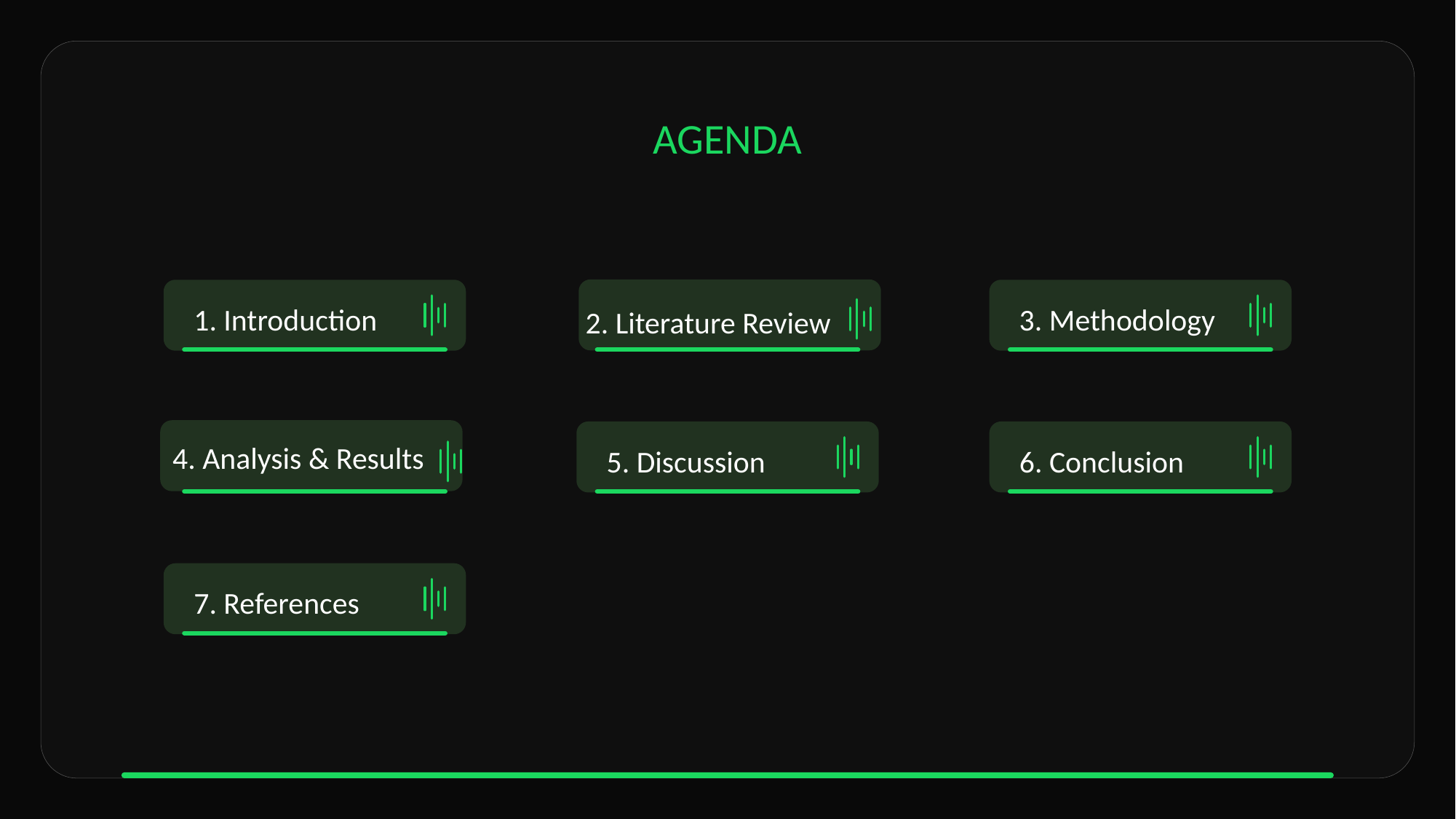

AGENDA

1. Introduction
3. Methodology

2. Literature Review

4. Analysis & Results
5. Discussion
6. Conclusion

7. References